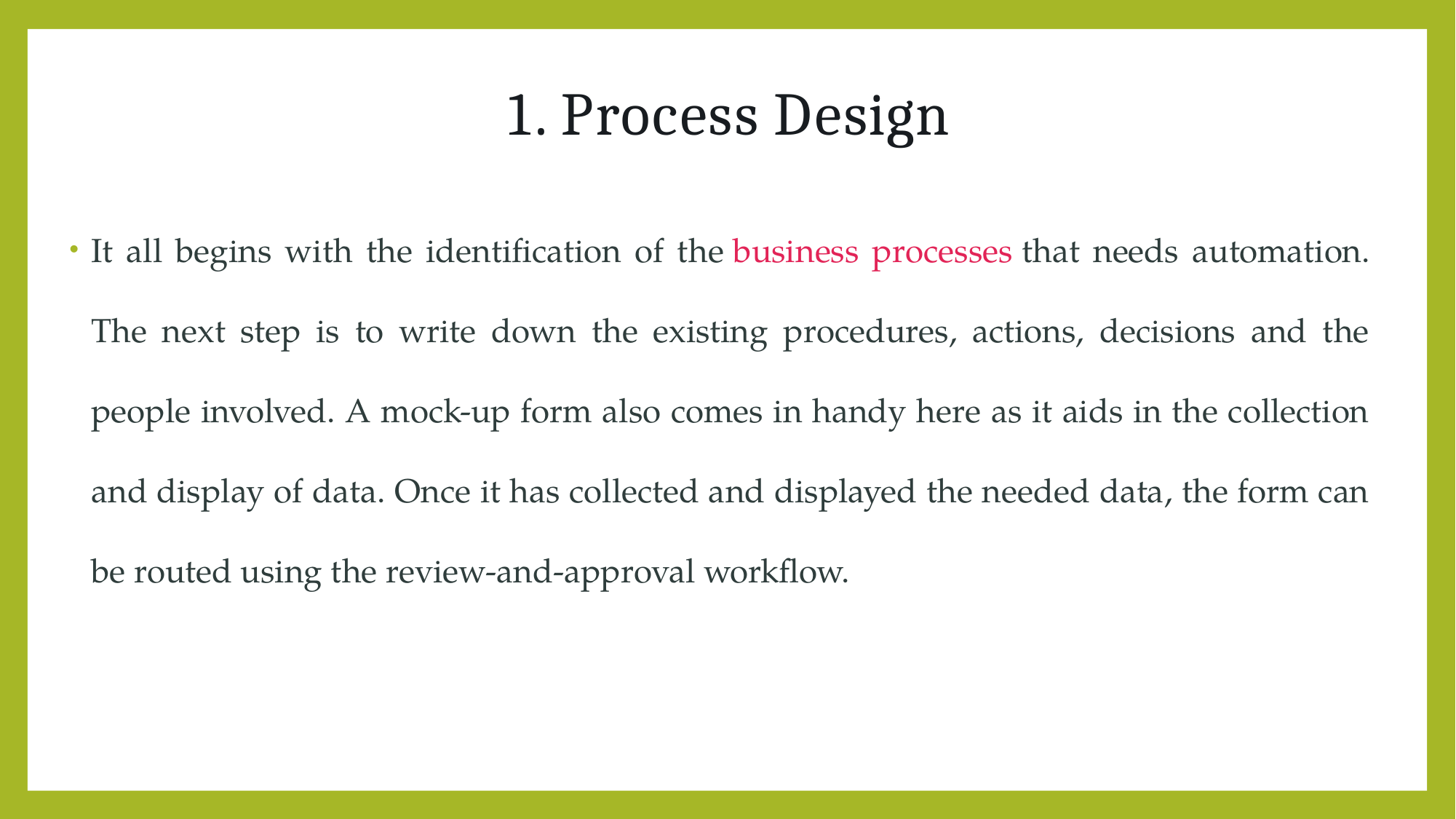

# 1. Process Design
It all begins with the identification of the business processes that needs automation. The next step is to write down the existing procedures, actions, decisions and the people involved. A mock-up form also comes in handy here as it aids in the collection and display of data. Once it has collected and displayed the needed data, the form can be routed using the review-and-approval workflow.